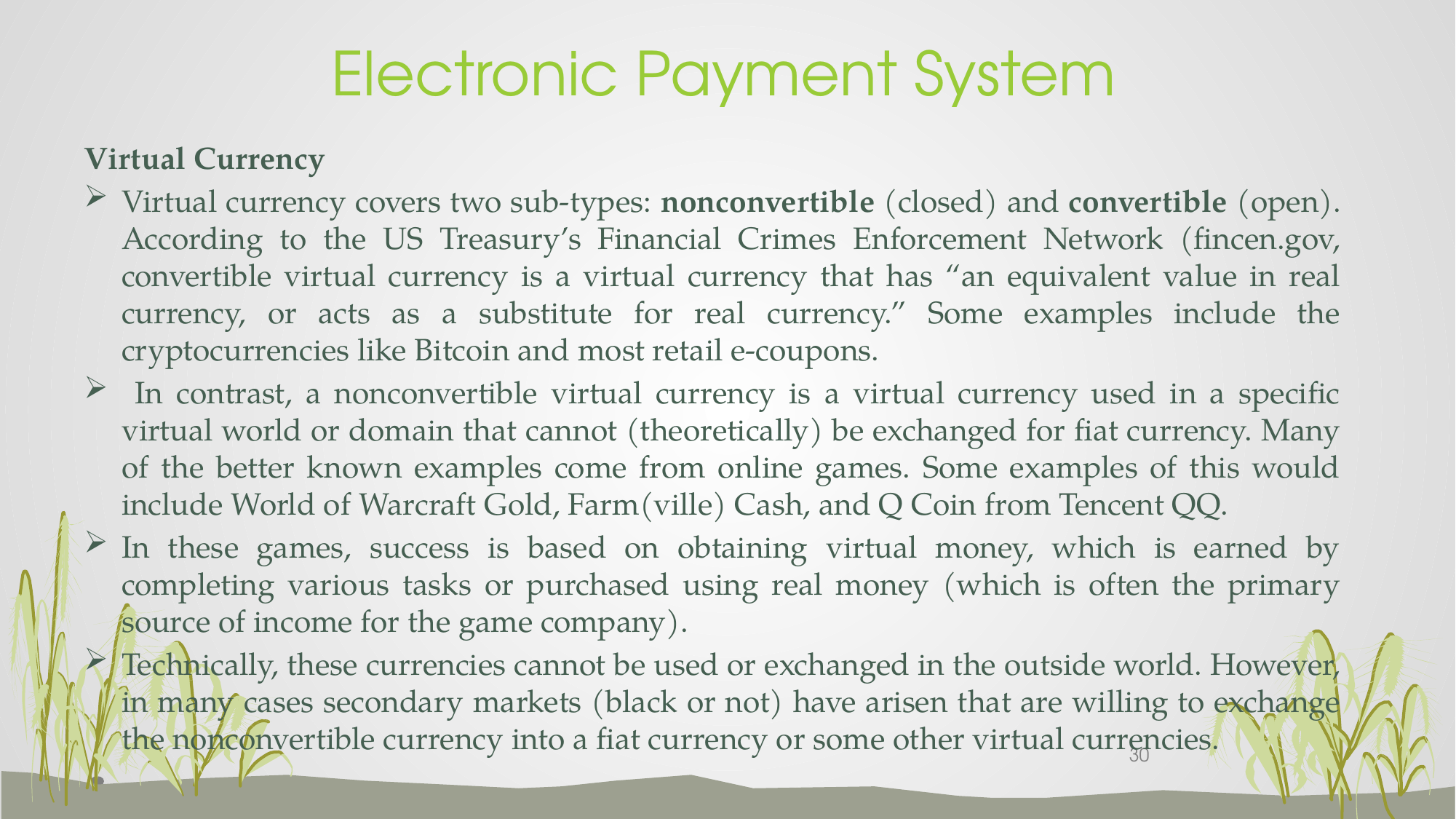

# Electronic Payment System
Virtual Currency
Virtual currency covers two sub-types: nonconvertible (closed) and convertible (open). According to the US Treasury’s Financial Crimes Enforcement Network (fincen.gov, convertible virtual currency is a virtual currency that has “an equivalent value in real currency, or acts as a substitute for real currency.” Some examples include the cryptocurrencies like Bitcoin and most retail e-coupons.
 In contrast, a nonconvertible virtual currency is a virtual currency used in a specific virtual world or domain that cannot (theoretically) be exchanged for fiat currency. Many of the better known examples come from online games. Some examples of this would include World of Warcraft Gold, Farm(ville) Cash, and Q Coin from Tencent QQ.
In these games, success is based on obtaining virtual money, which is earned by completing various tasks or purchased using real money (which is often the primary source of income for the game company).
Technically, these currencies cannot be used or exchanged in the outside world. However, in many cases secondary markets (black or not) have arisen that are willing to exchange the nonconvertible currency into a fiat currency or some other virtual currencies.
30